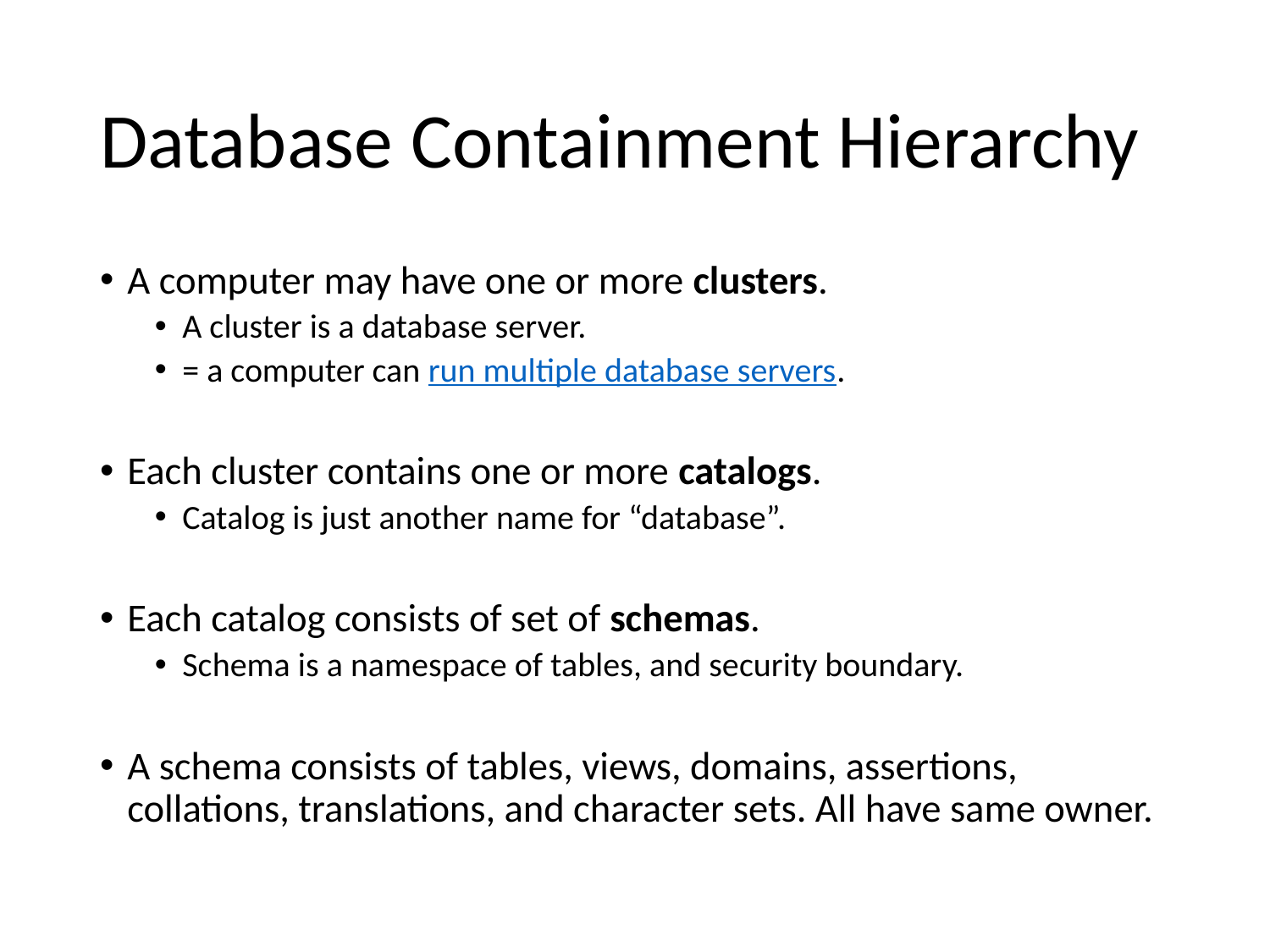

# Database Containment Hierarchy
A computer may have one or more clusters.
A cluster is a database server.
= a computer can run multiple database servers.

Each cluster contains one or more catalogs.
Catalog is just another name for “database”.

Each catalog consists of set of schemas.
Schema is a namespace of tables, and security boundary.

A schema consists of tables, views, domains, assertions, collations, translations, and character sets. All have same owner.